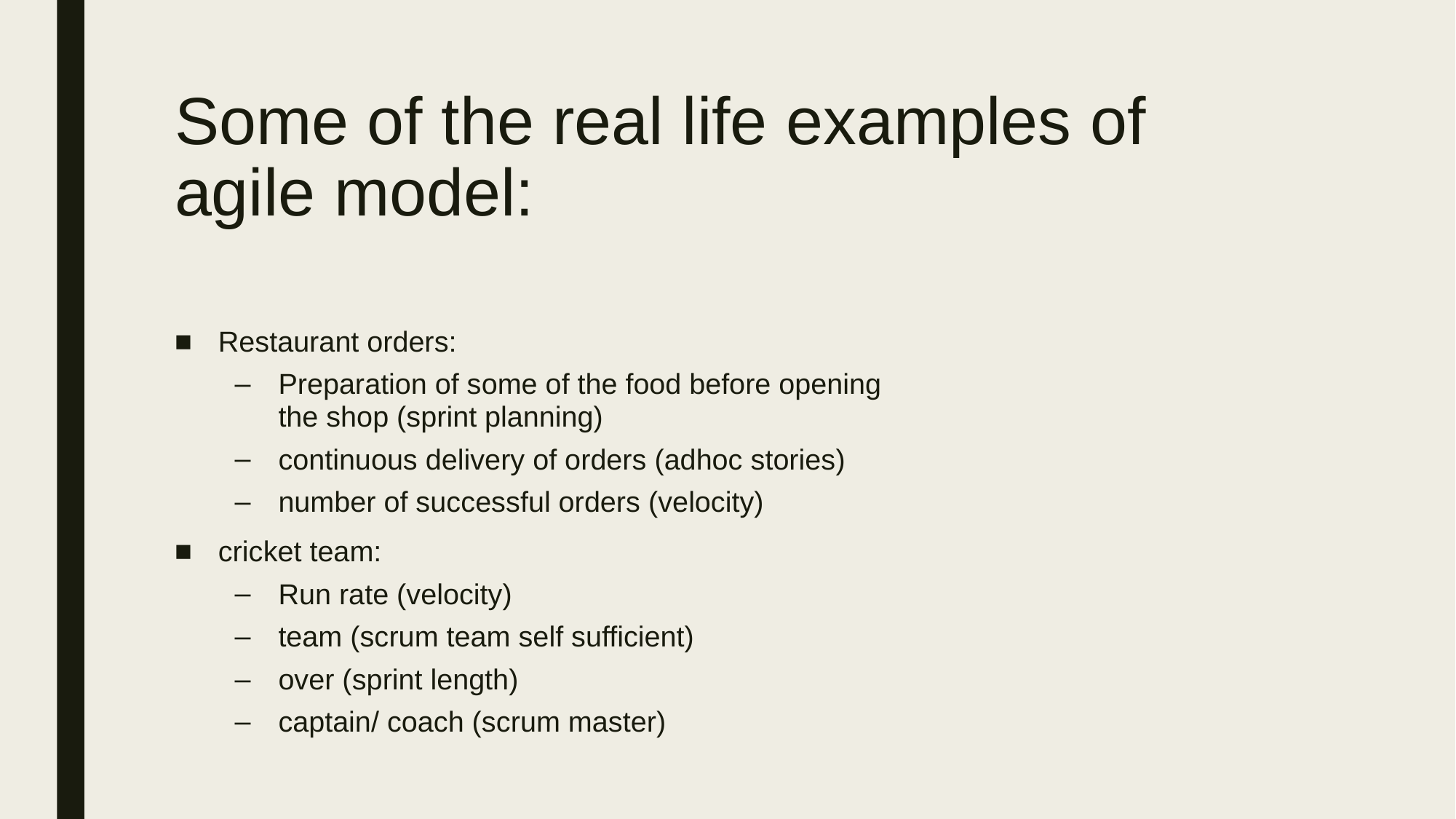

# Some of the real life examples of agile model:
Restaurant orders:
Preparation of some of the food before opening the shop (sprint planning)
continuous delivery of orders (adhoc stories)
number of successful orders (velocity)
cricket team:
Run rate (velocity)
team (scrum team self sufficient)
over (sprint length)
captain/ coach (scrum master)